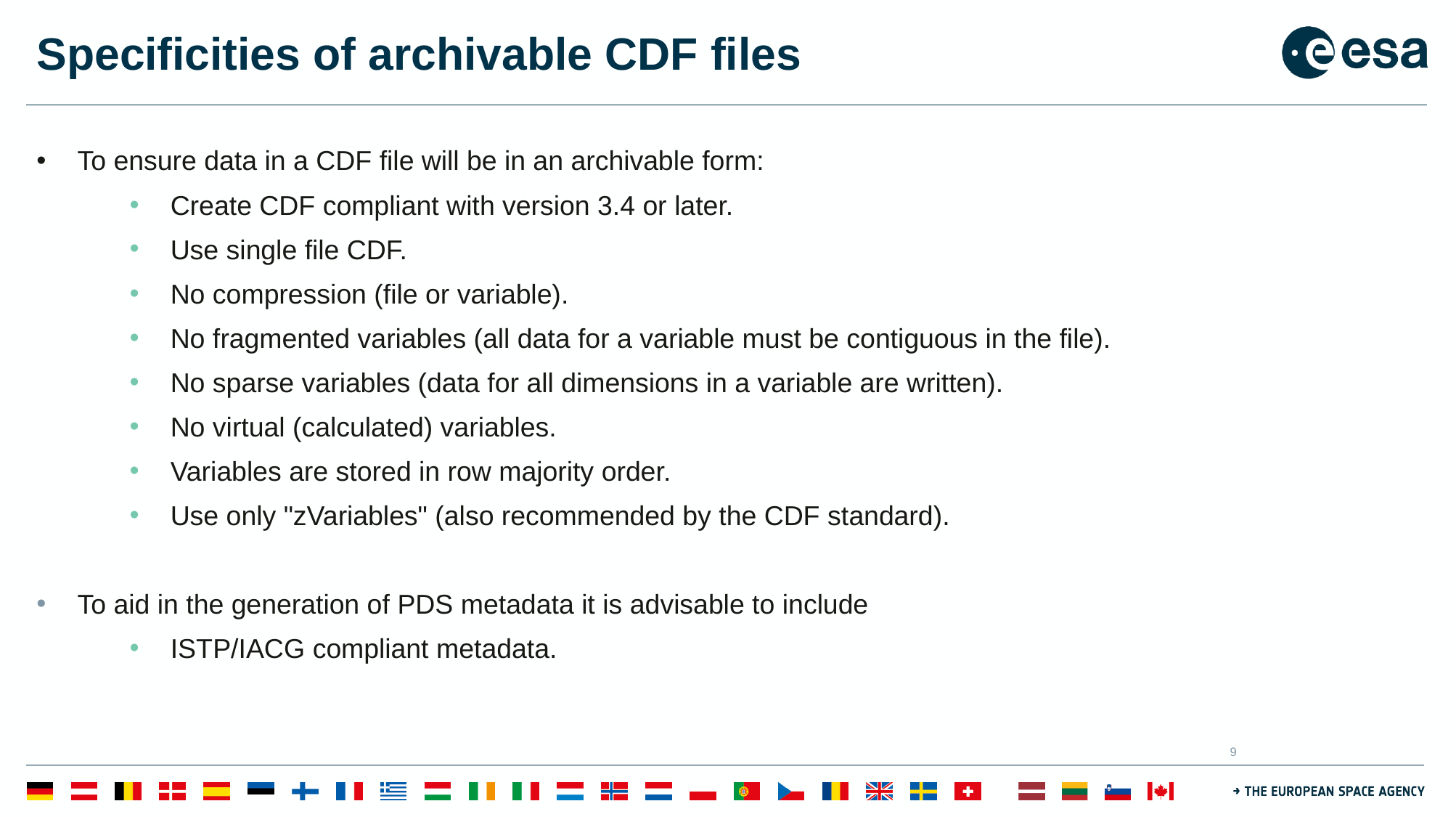

# Specificities of archivable CDF files
To ensure data in a CDF file will be in an archivable form:
Create CDF compliant with version 3.4 or later.
Use single file CDF.
No compression (file or variable).
No fragmented variables (all data for a variable must be contiguous in the file).
No sparse variables (data for all dimensions in a variable are written).
No virtual (calculated) variables.
Variables are stored in row majority order.
Use only "zVariables" (also recommended by the CDF standard).

To aid in the generation of PDS metadata it is advisable to include
ISTP/IACG compliant metadata.